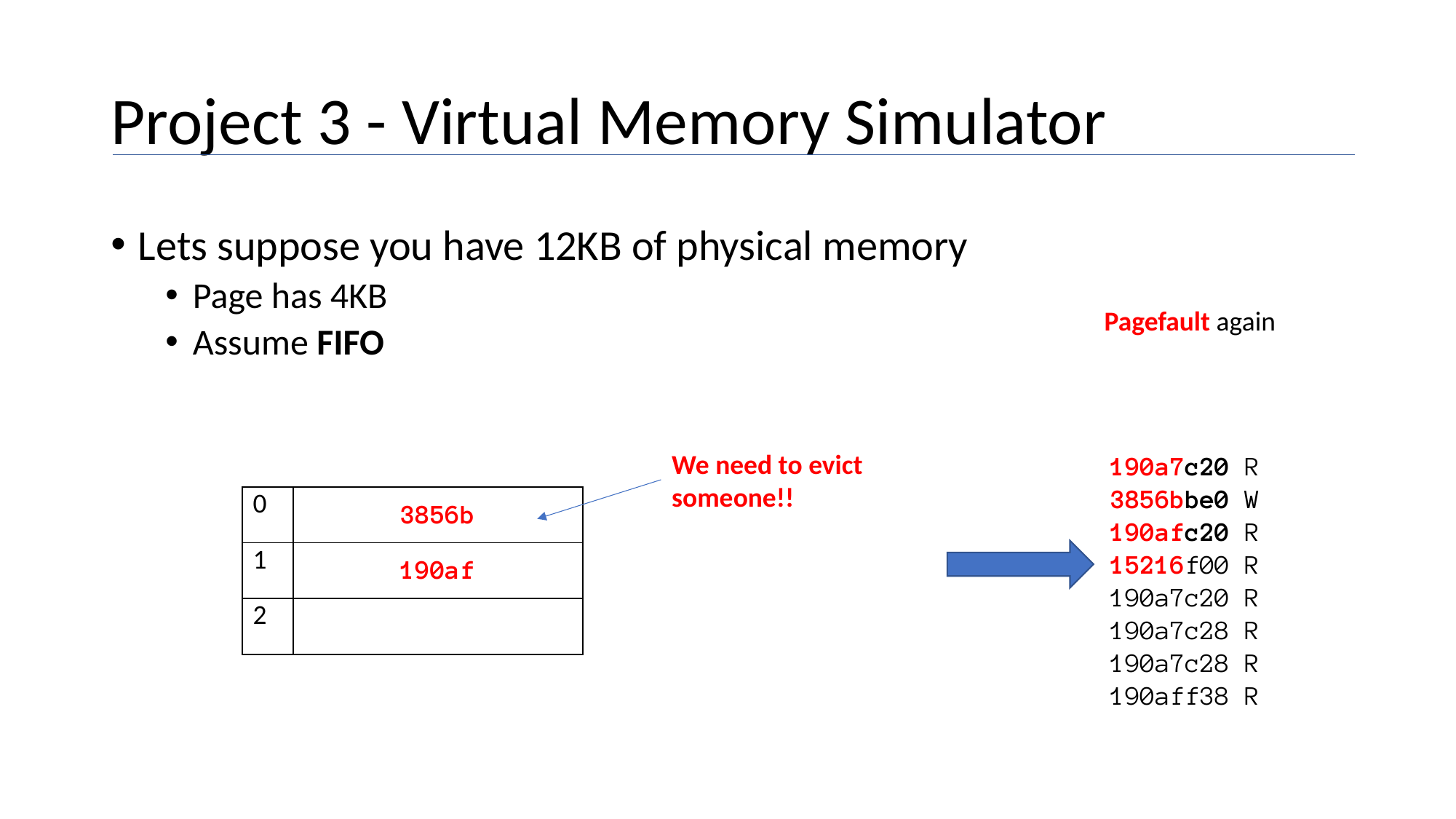

# Project 3 - Virtual Memory Simulator
Lets suppose you have 12KB of physical memory
Page has 4KB
Assume FIFO

Pagefault again
We need to evict someone!!
190a7c20 R
3856bbe0 W
190afc20 R
15216f00 R
190a7c20 R
190a7c28 R
190a7c28 R
190aff38 R
| 0 | 3856b |
| --- | --- |
| 1 | 190af |
| 2 |  |